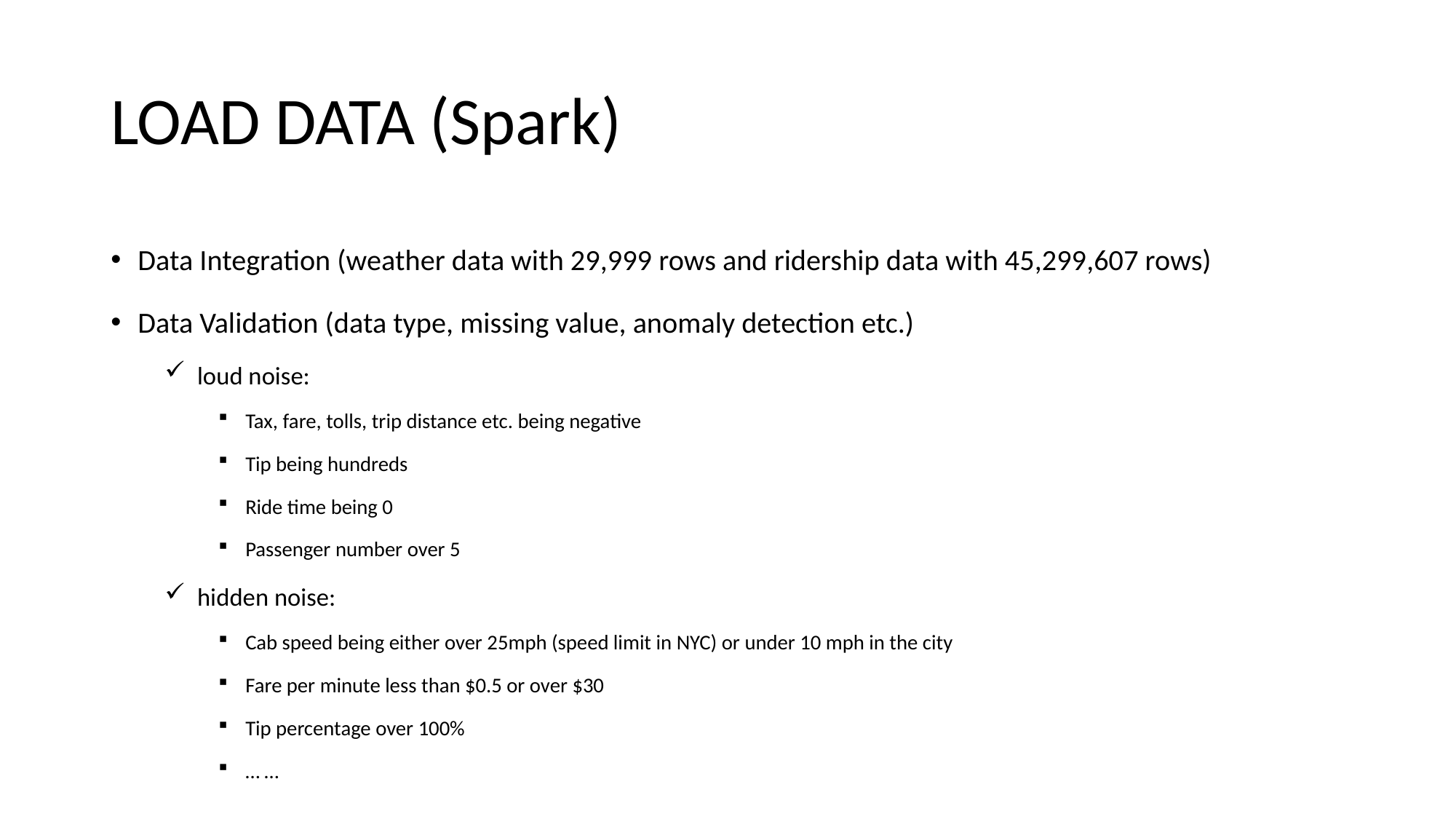

# LOAD DATA (Spark)
Data Integration (weather data with 29,999 rows and ridership data with 45,299,607 rows)
Data Validation (data type, missing value, anomaly detection etc.)
 loud noise:
Tax, fare, tolls, trip distance etc. being negative
Tip being hundreds
Ride time being 0
Passenger number over 5
 hidden noise:
Cab speed being either over 25mph (speed limit in NYC) or under 10 mph in the city
Fare per minute less than $0.5 or over $30
Tip percentage over 100%
… …